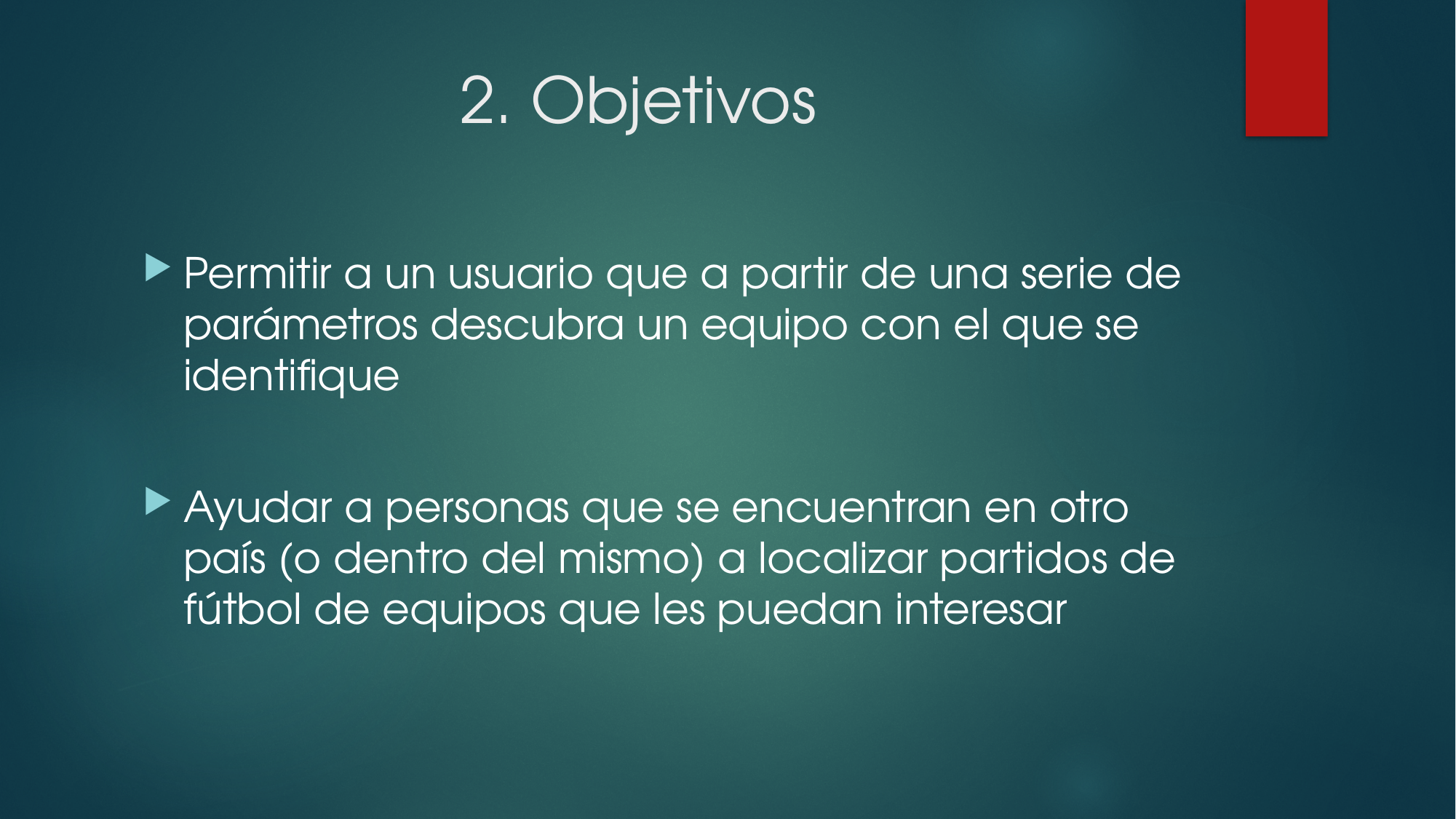

# 2. Objetivos

Permitir a un usuario que a partir de una serie de parámetros descubra un equipo con el que se identifique

Ayudar a personas que se encuentran en otro país (o dentro del mismo) a localizar partidos de fútbol de equipos que les puedan interesar